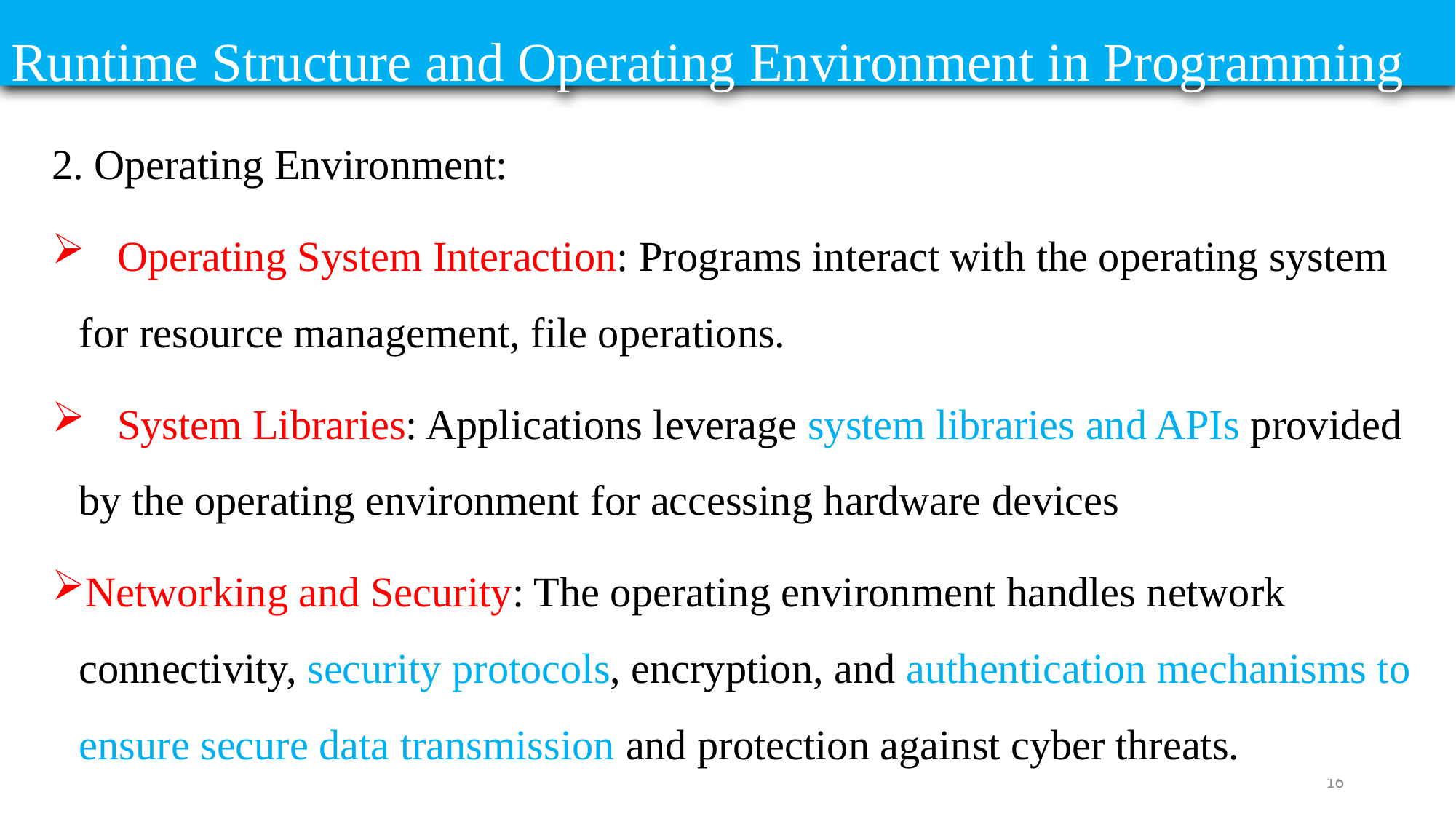

# Runtime Structure and Operating Environment in Programming
2. Operating Environment:
   Operating System Interaction: Programs interact with the operating system for resource management, file operations.
   System Libraries: Applications leverage system libraries and APIs provided by the operating environment for accessing hardware devices
Networking and Security: The operating environment handles network connectivity, security protocols, encryption, and authentication mechanisms to ensure secure data transmission and protection against cyber threats.

16